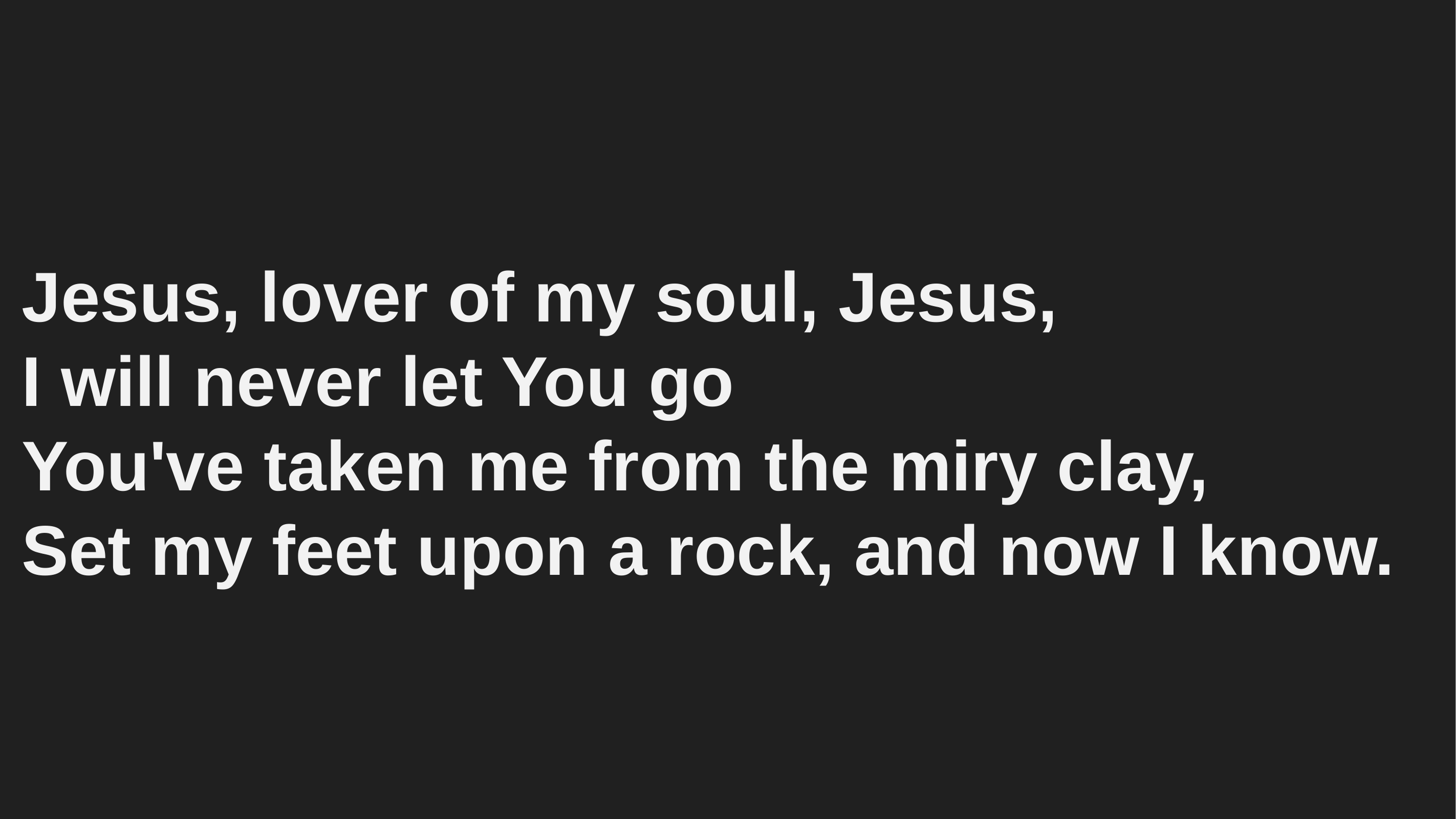

Jesus, lover of my soul, Jesus,
I will never let You go
You've taken me from the miry clay,
Set my feet upon a rock, and now I know.